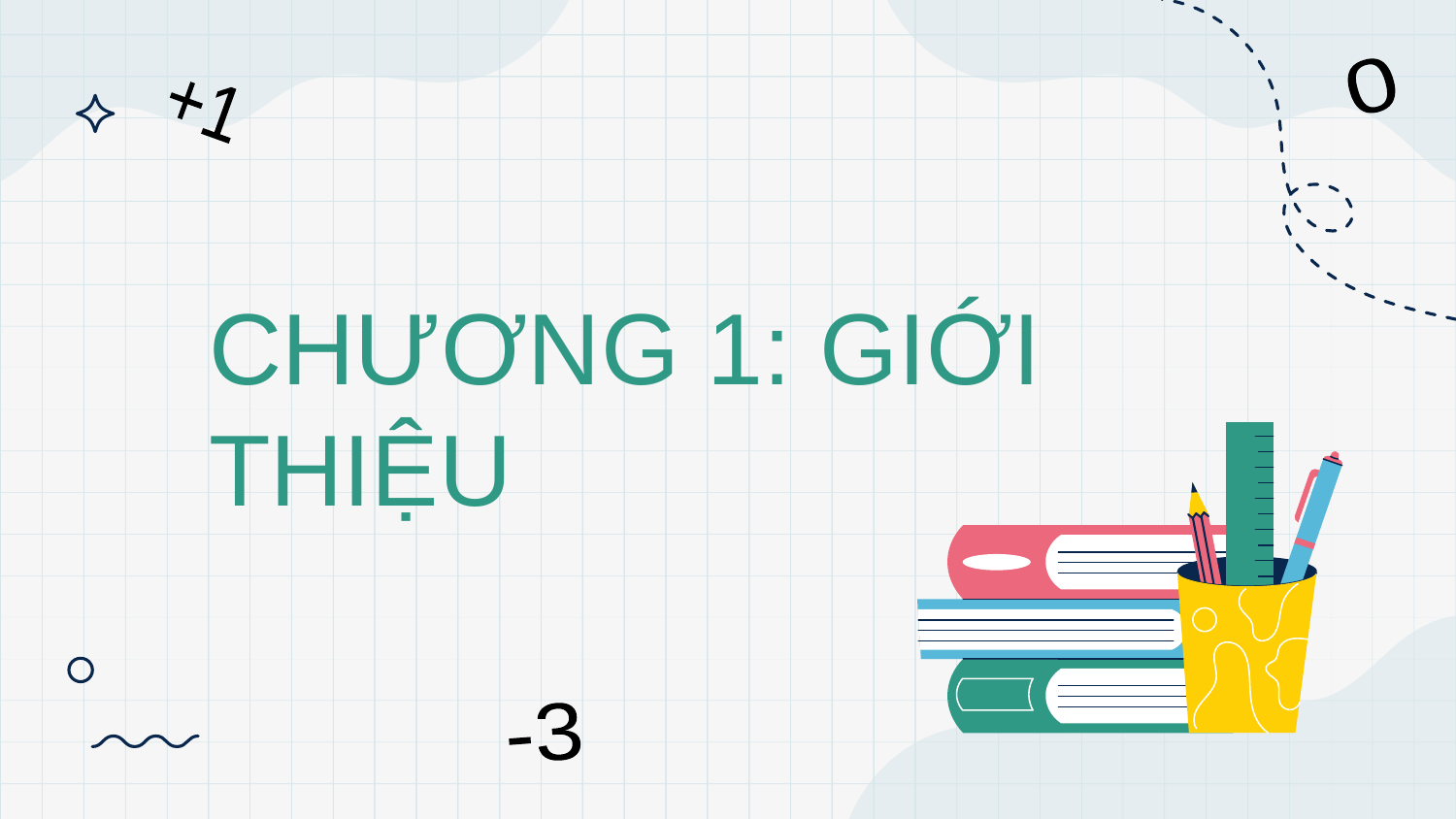

0
+1
# CHƯƠNG 1: GIỚI THIỆU

-3